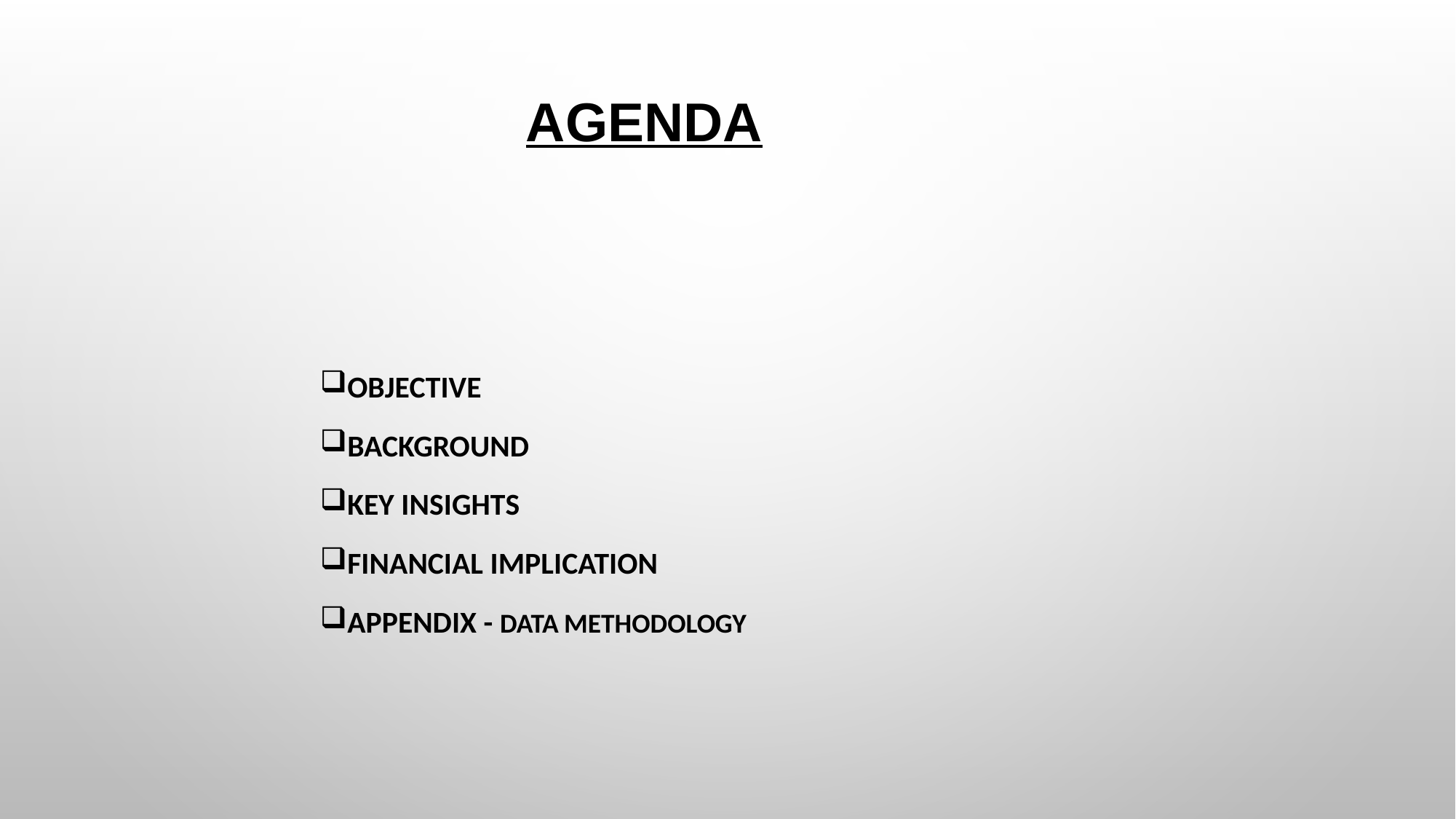

# AGENDA
OBJECTIVE
BACKGROUND
KEY INSIGHTS
FINANCIAL IMPLICATION
APPENDIX - DATA METHODOLOGY